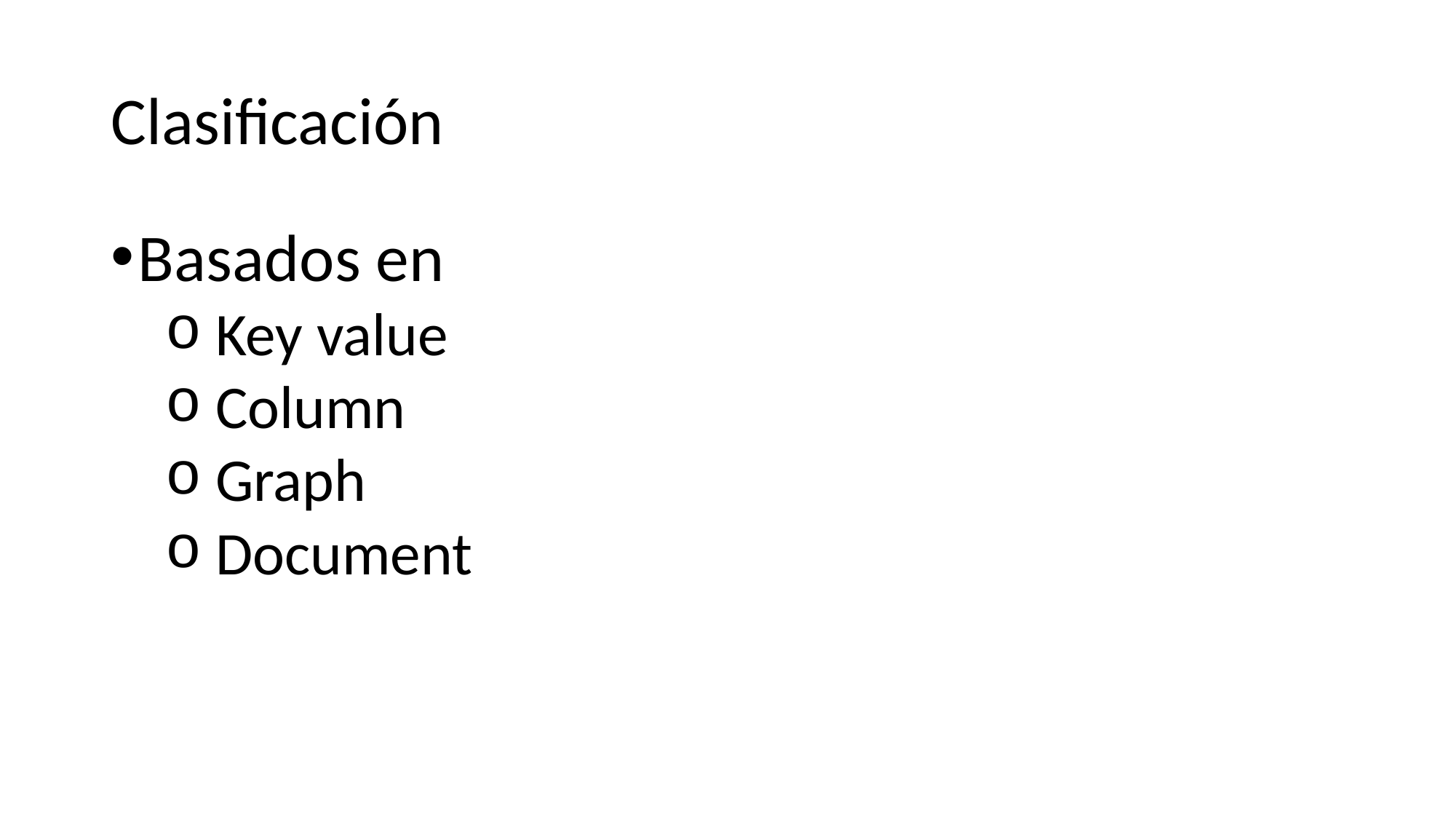

# Clasificación
Basados en
 Key value
 Column
 Graph
 Document